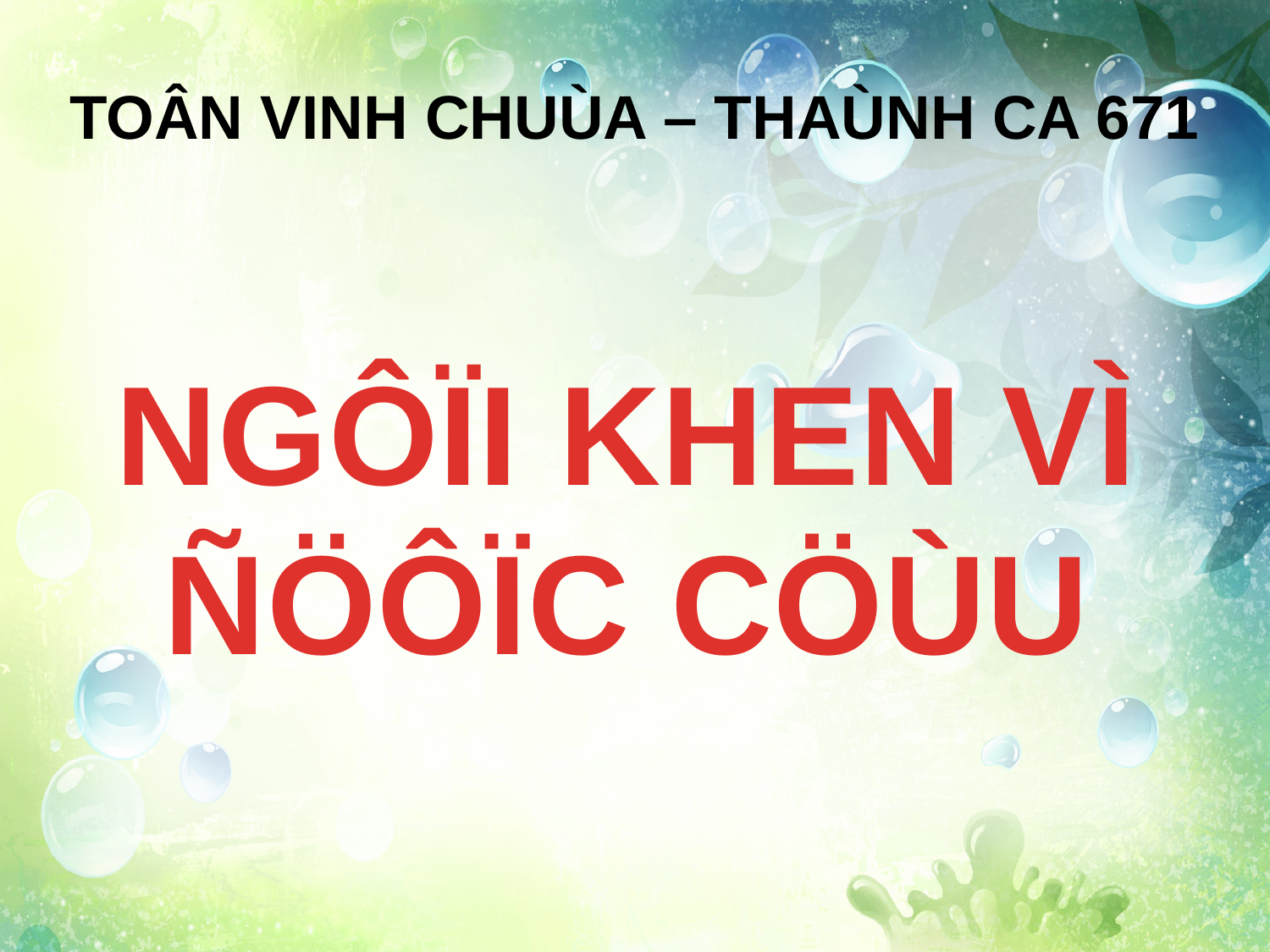

TOÂN VINH CHUÙA – THAÙNH CA 671
NGÔÏI KHEN VÌ ÑÖÔÏC CÖÙU